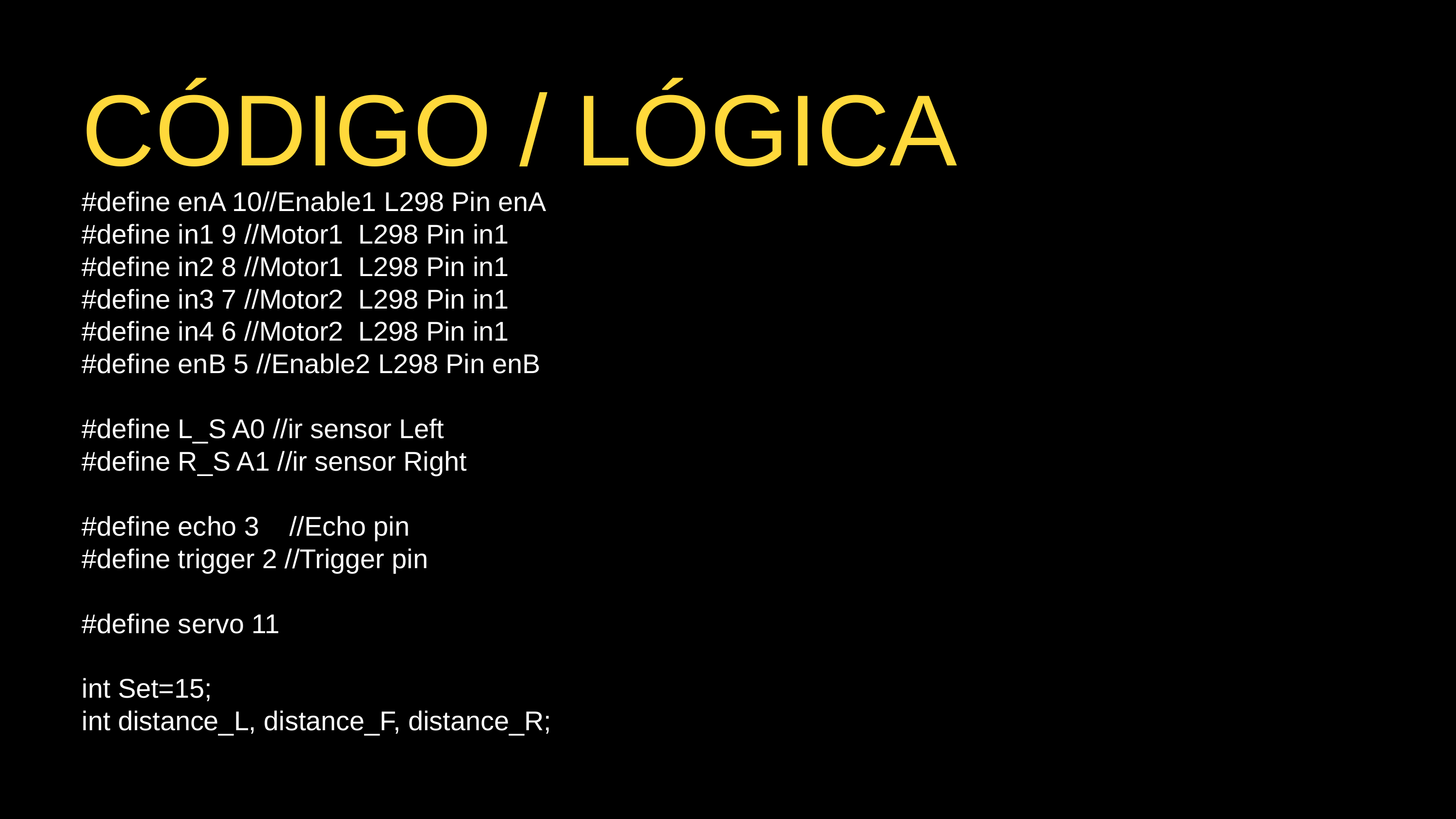

CÓDIGO / LÓGICA
#define enA 10//Enable1 L298 Pin enA
#define in1 9 //Motor1  L298 Pin in1
#define in2 8 //Motor1  L298 Pin in1
#define in3 7 //Motor2  L298 Pin in1
#define in4 6 //Motor2  L298 Pin in1
#define enB 5 //Enable2 L298 Pin enB

#define L_S A0 //ir sensor Left
#define R_S A1 //ir sensor Right

#define echo 3    //Echo pin
#define trigger 2 //Trigger pin

#define servo 11

int Set=15;
int distance_L, distance_F, distance_R;